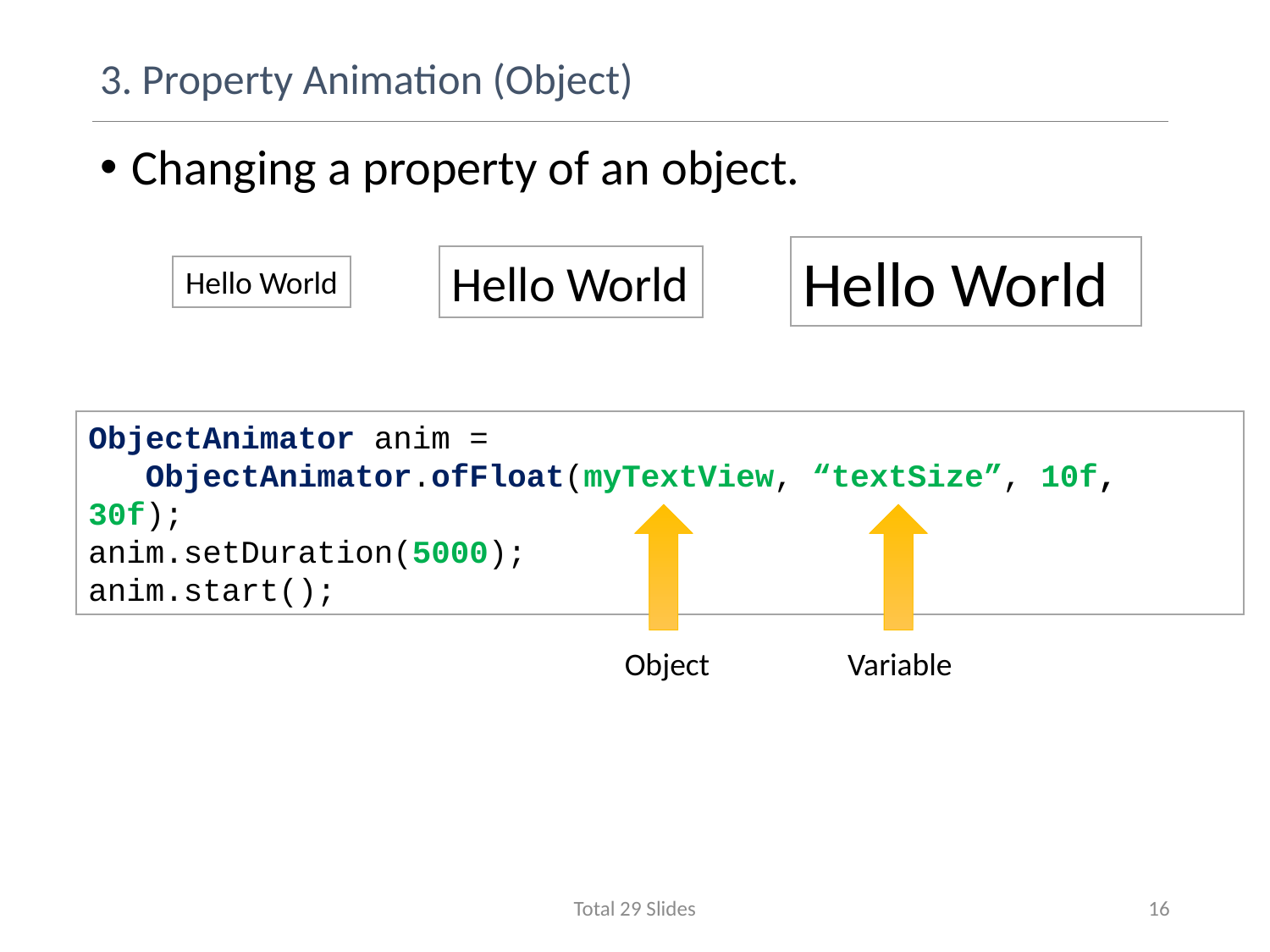

# 3. Property Animation (Object)
Changing a property of an object.

Hello World
Hello World
Hello World
ObjectAnimator anim =
   ObjectAnimator.ofFloat(myTextView, “textSize”, 10f, 30f);
anim.setDuration(5000);
anim.start();

Object
Variable
Total 29 Slides
16